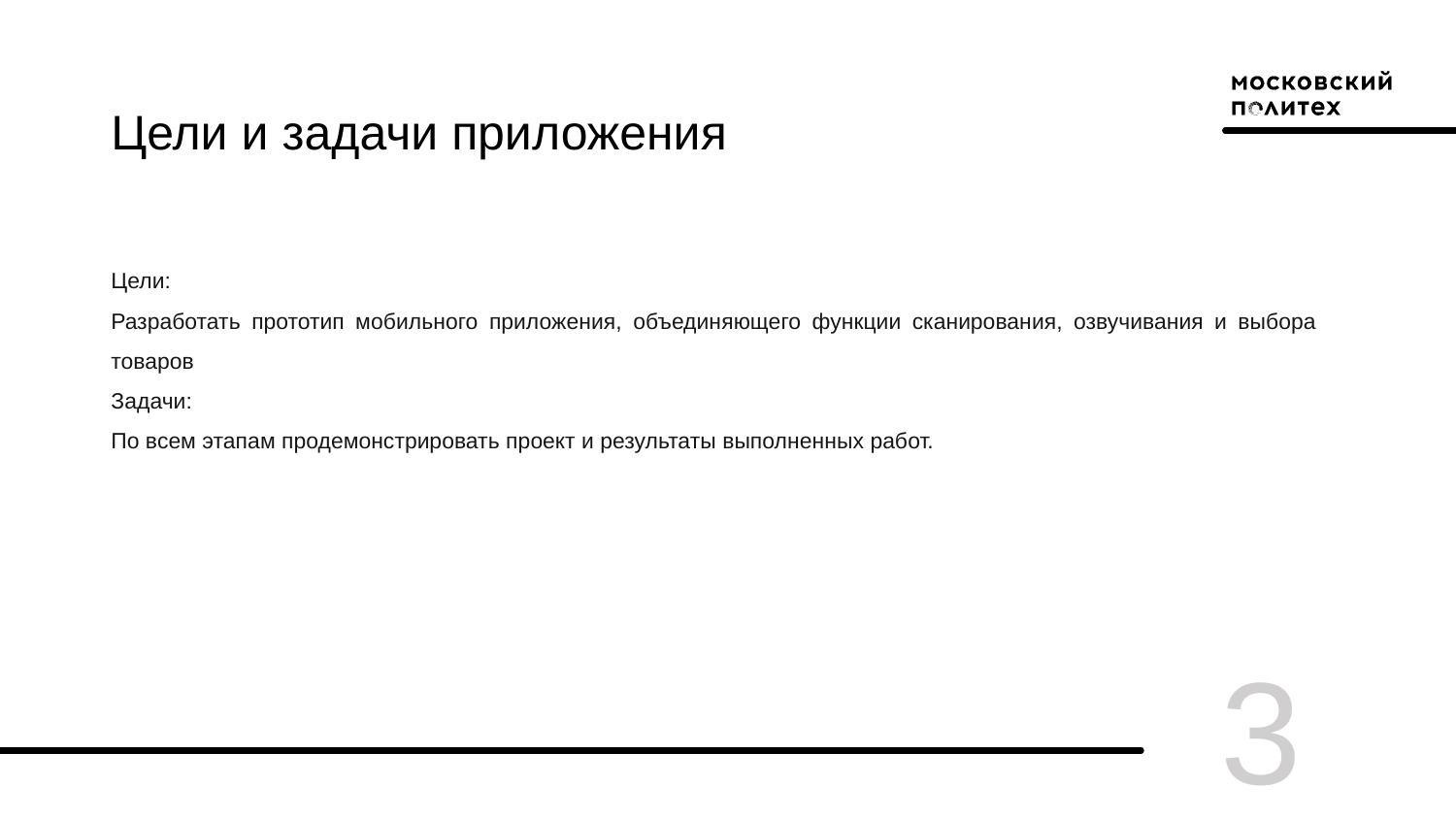

# Цели и задачи приложения
Цели:
Разработать прототип мобильного приложения, объединяющего функции сканирования, озвучивания и выбора товаров
Задачи:
По всем этапам продемонстрировать проект и результаты выполненных работ.
3